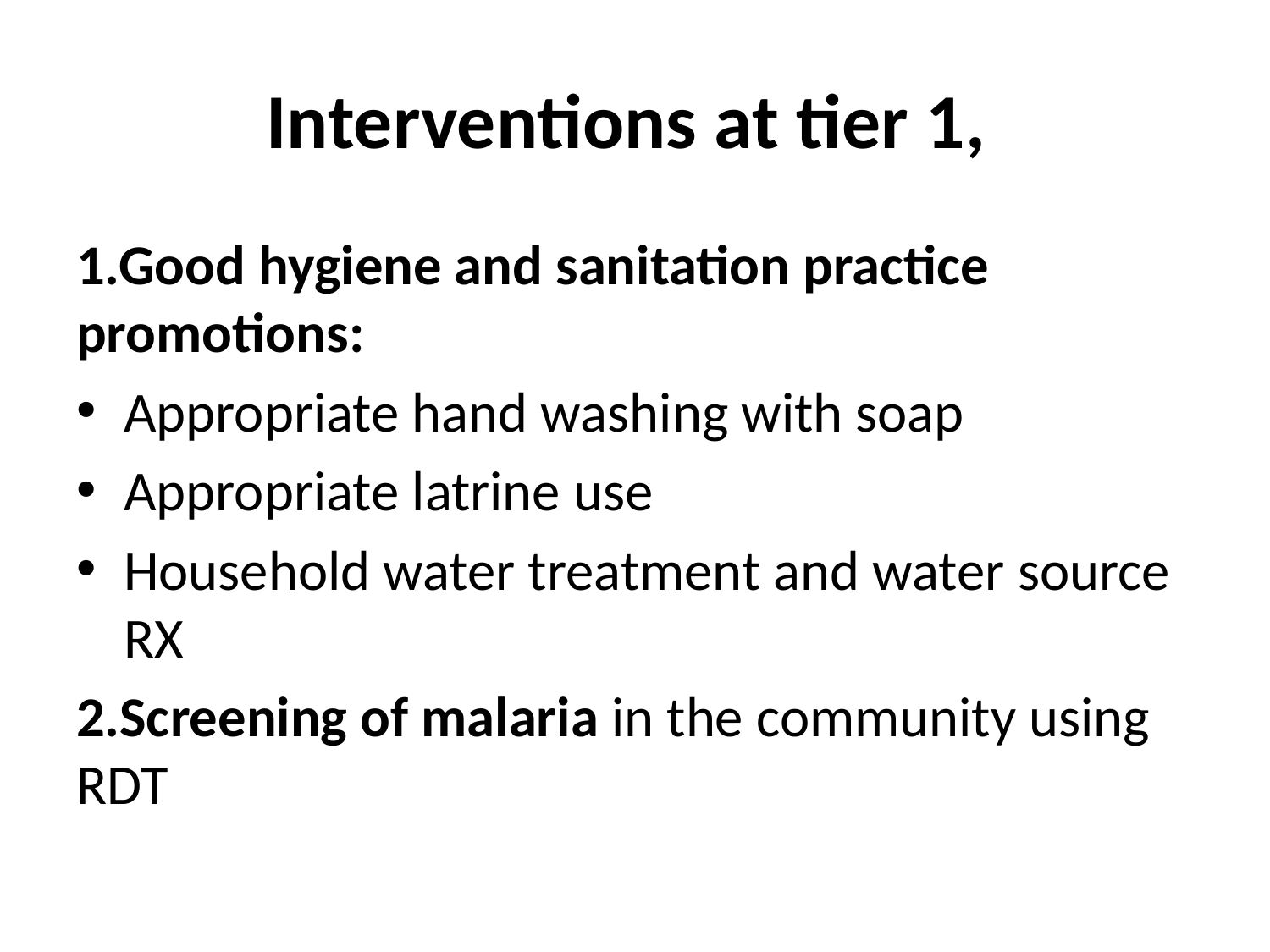

# Interventions at tier 1,
1.Good hygiene and sanitation practice promotions:
Appropriate hand washing with soap
Appropriate latrine use
Household water treatment and water source RX
2.Screening of malaria in the community using  RDT